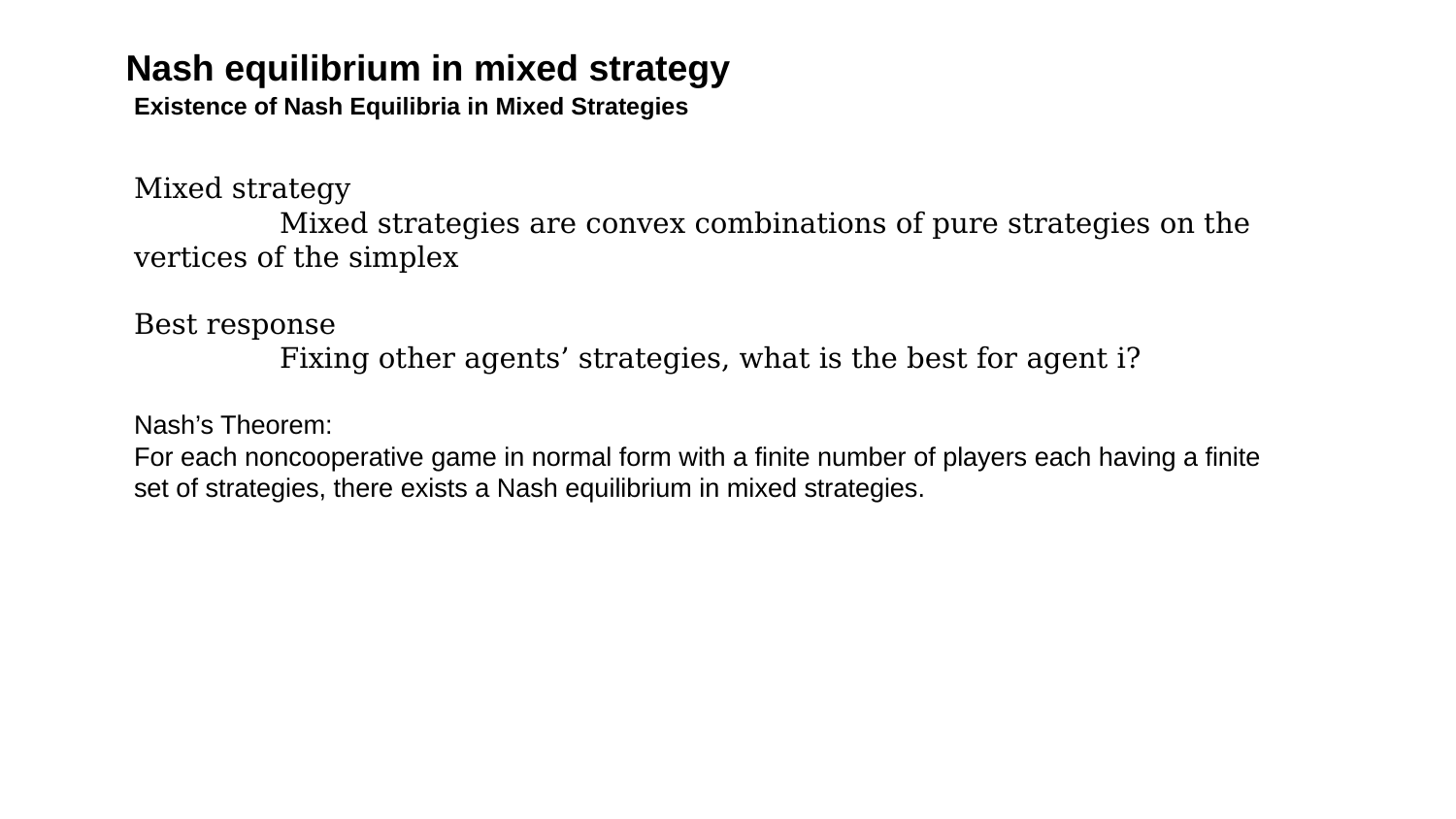

Nash equilibrium in mixed strategy
Existence of Nash Equilibria in Mixed Strategies

Mixed strategy
	Mixed strategies are convex combinations of pure strategies on the vertices of the simplex

Best response
	Fixing other agents’ strategies, what is the best for agent i?

Nash’s Theorem:
For each noncooperative game in normal form with a finite number of players each having a finite set of strategies, there exists a Nash equilibrium in mixed strategies.